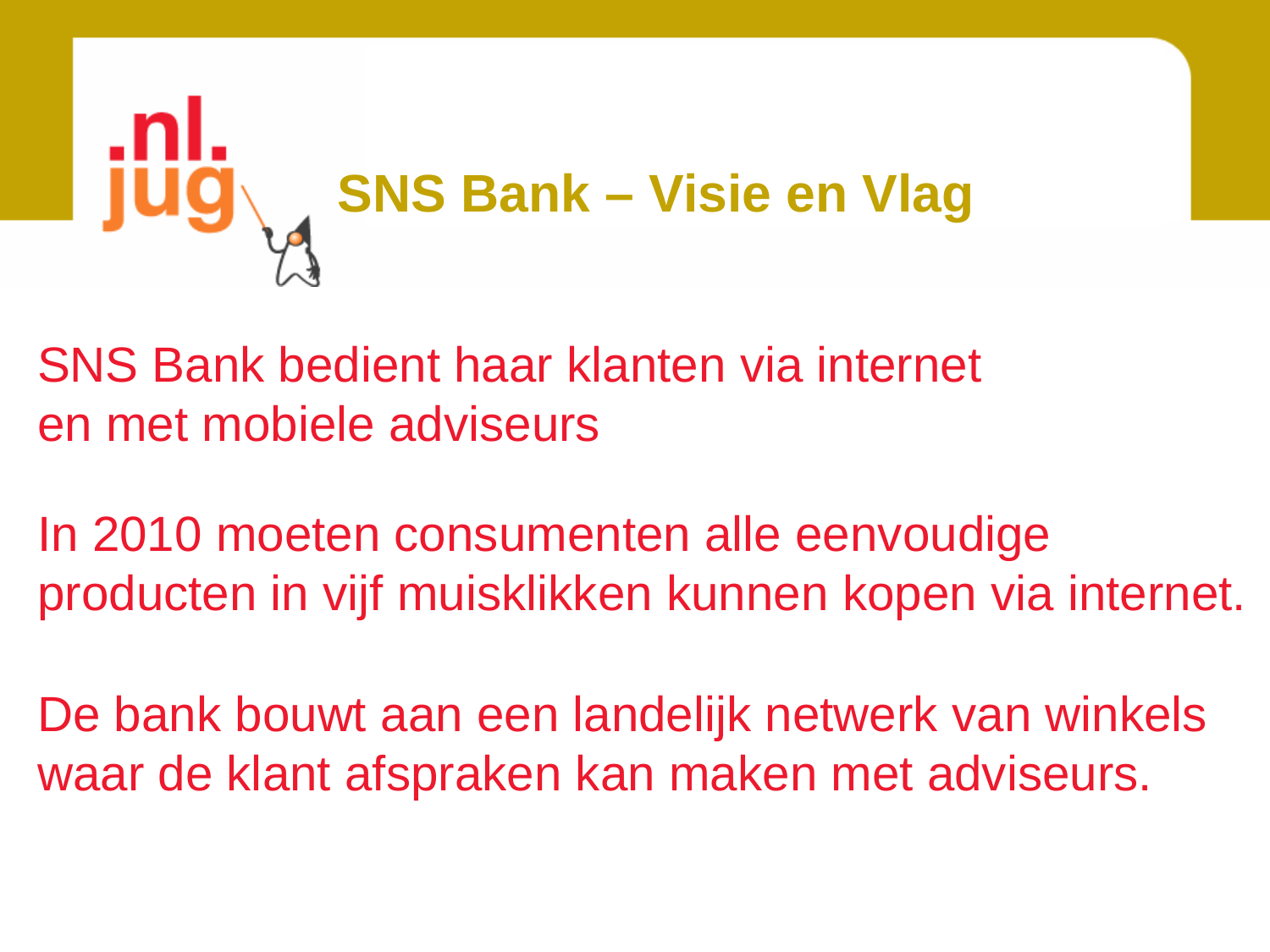

# SNS Bank – Visie en Vlag
SNS Bank bedient haar klanten via internet
en met mobiele adviseurs
In 2010 moeten consumenten alle eenvoudige producten in vijf muisklikken kunnen kopen via internet.
De bank bouwt aan een landelijk netwerk van winkels waar de klant afspraken kan maken met adviseurs.